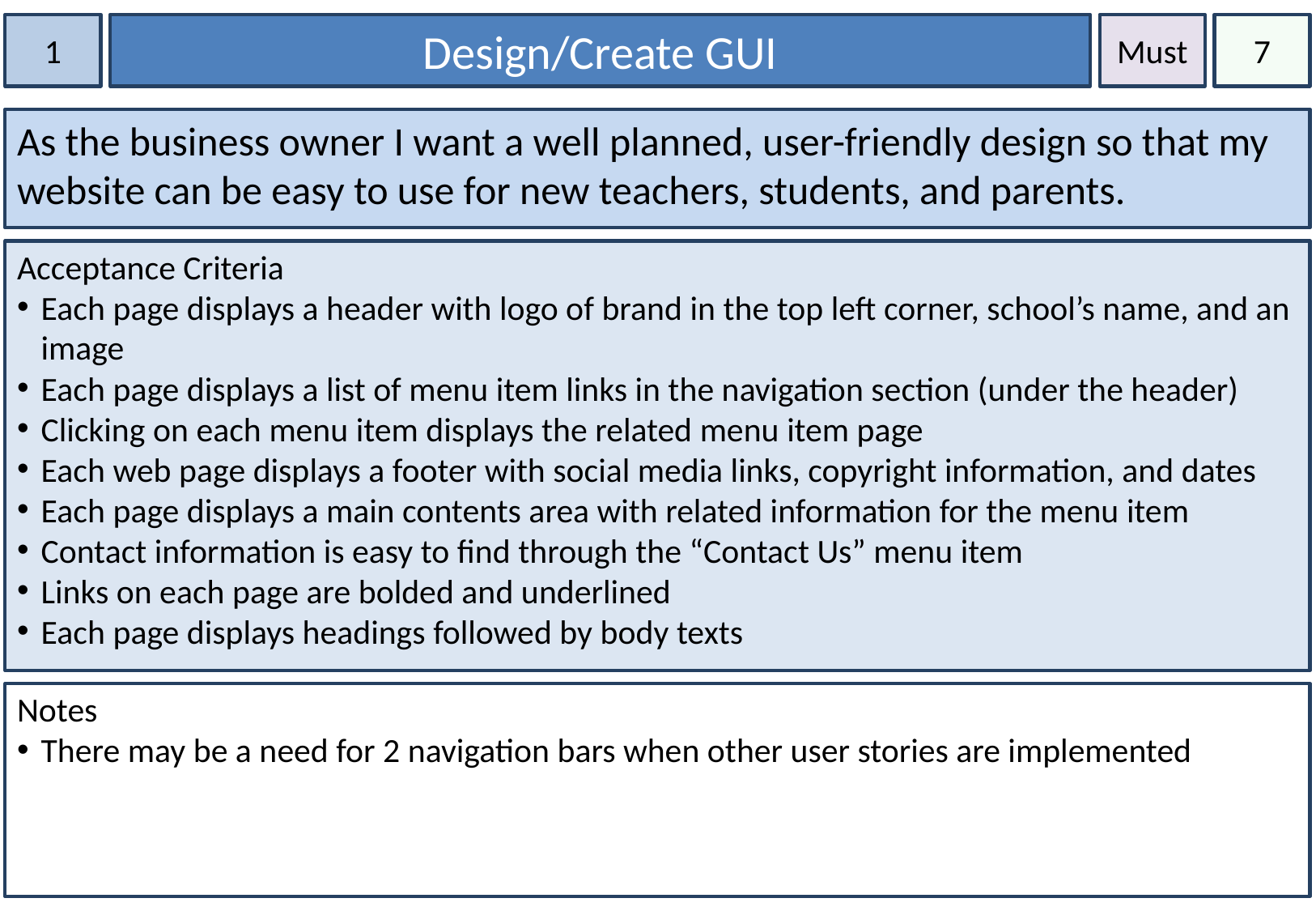

1
Design/Create GUI
Must
7
As the business owner I want a well planned, user-friendly design so that my website can be easy to use for new teachers, students, and parents.
Acceptance Criteria
Each page displays a header with logo of brand in the top left corner, school’s name, and an image
Each page displays a list of menu item links in the navigation section (under the header)
Clicking on each menu item displays the related menu item page
Each web page displays a footer with social media links, copyright information, and dates
Each page displays a main contents area with related information for the menu item
Contact information is easy to find through the “Contact Us” menu item
Links on each page are bolded and underlined
Each page displays headings followed by body texts

Notes
There may be a need for 2 navigation bars when other user stories are implemented